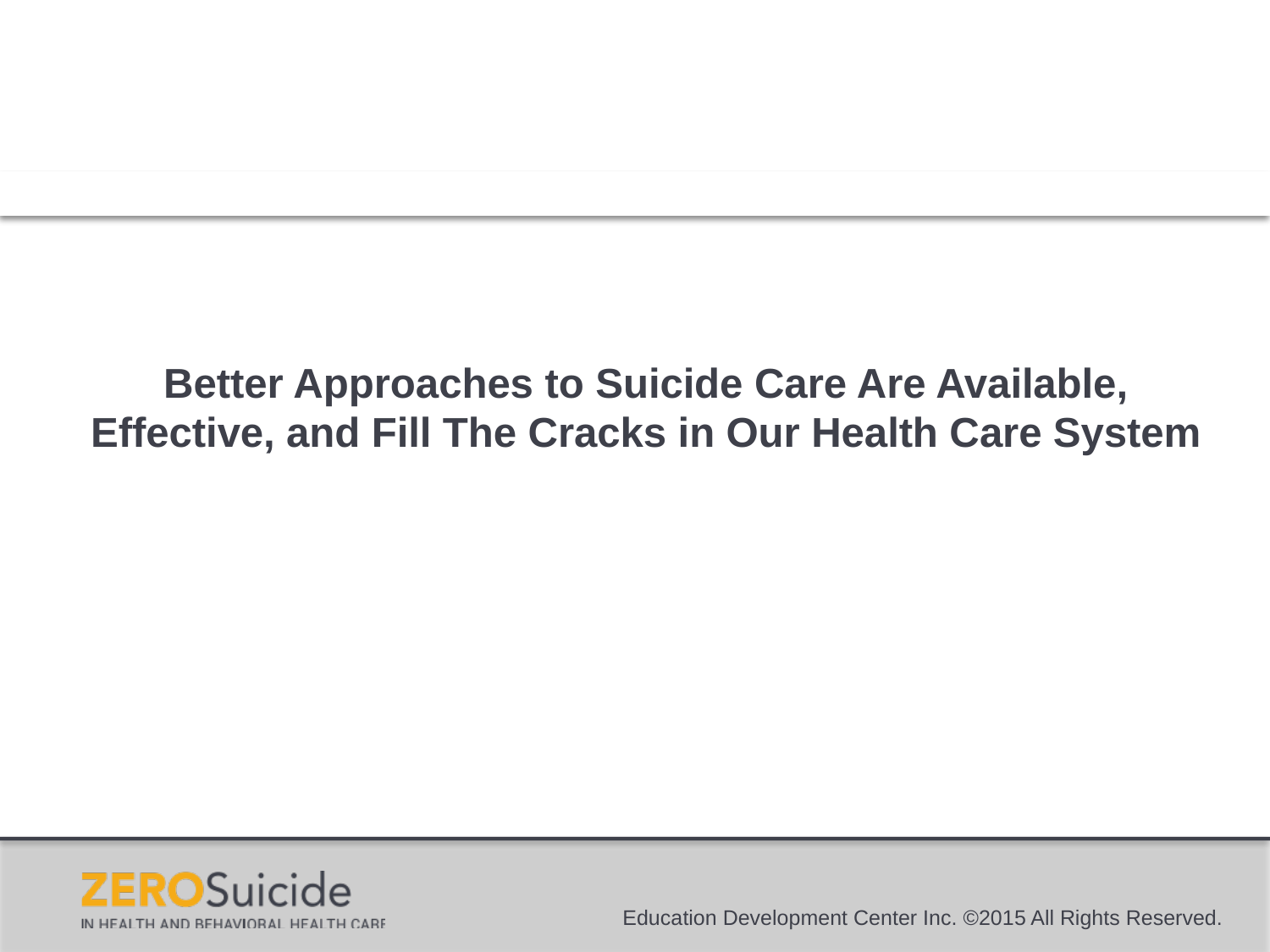

# Better Approaches to Suicide Care Are Available, Effective, and Fill The Cracks in Our Health Care System